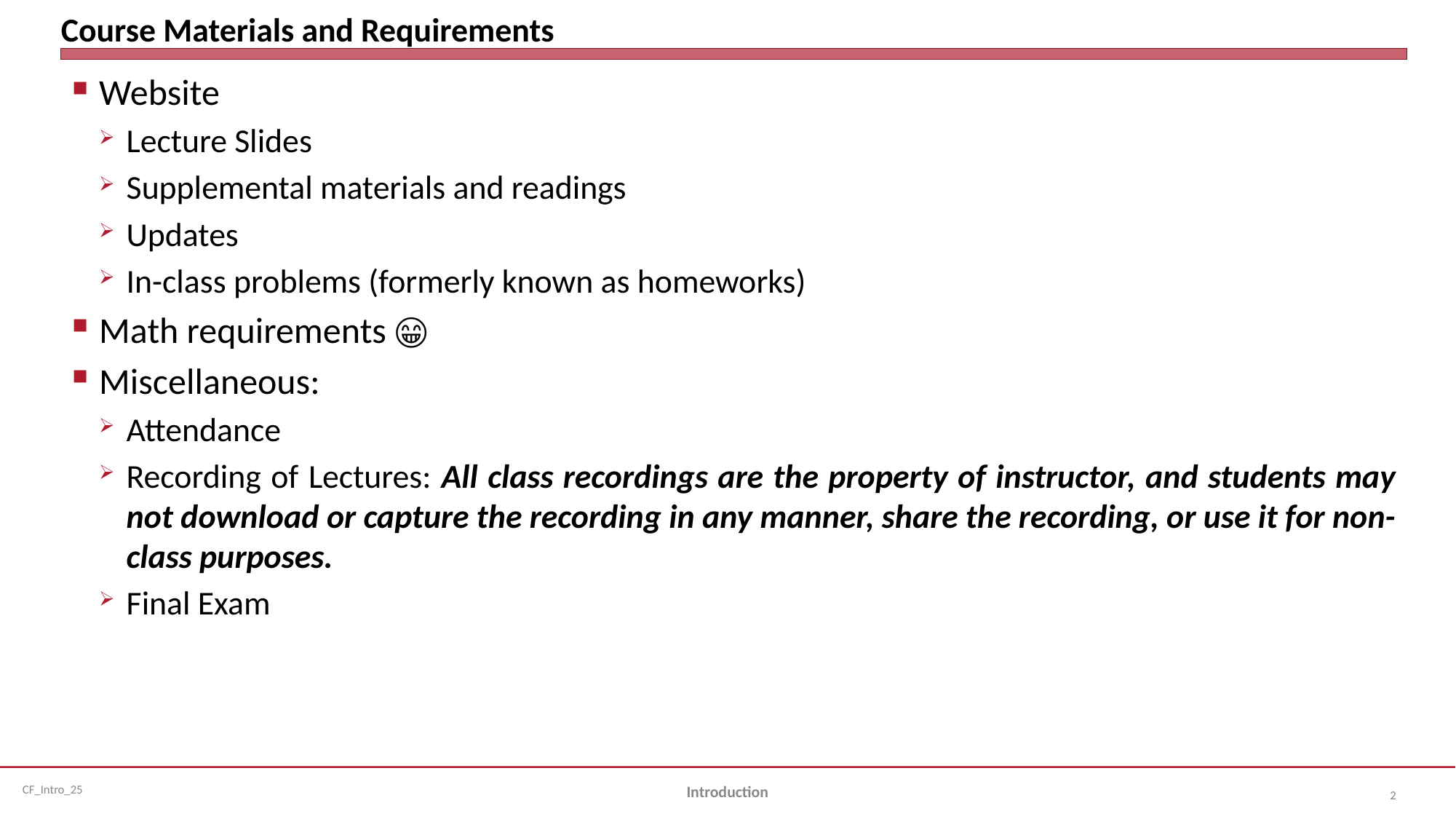

# Course Materials and Requirements
Website
Lecture Slides
Supplemental materials and readings
Updates
In-class problems (formerly known as homeworks)
Math requirements 😁
Miscellaneous:
Attendance
Recording of Lectures: All class recordings are the property of instructor, and students may not download or capture the recording in any manner, share the recording, or use it for non-class purposes.
Final Exam
Introduction
2